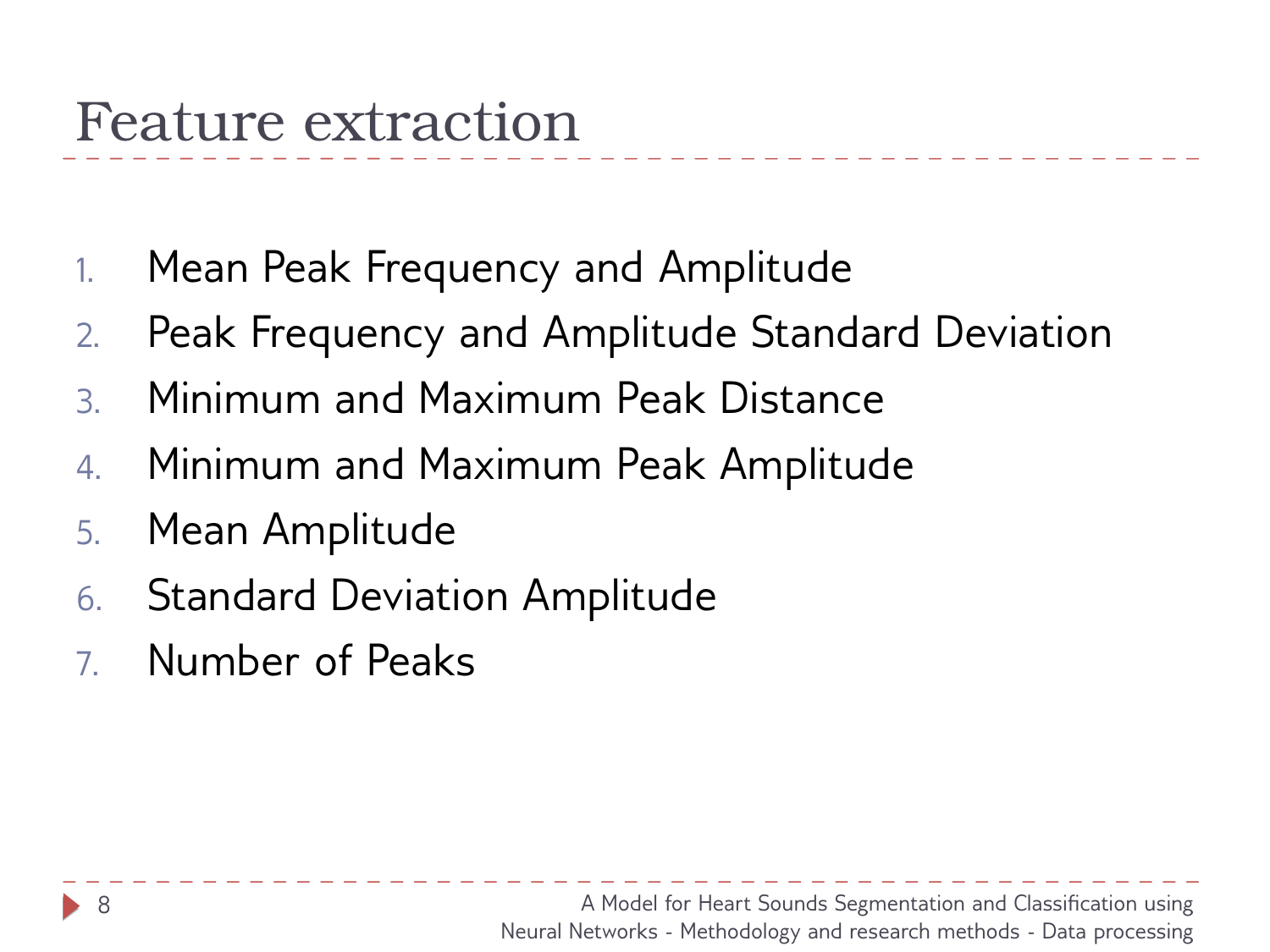

Feature extraction
Mean Peak Frequency and Amplitude
Peak Frequency and Amplitude Standard Deviation
Minimum and Maximum Peak Distance
Minimum and Maximum Peak Amplitude
Mean Amplitude
Standard Deviation Amplitude
Number of Peaks
A Model for Heart Sounds Segmentation and Classification using
 Neural Networks - Methodology and research methods - Data processing
8